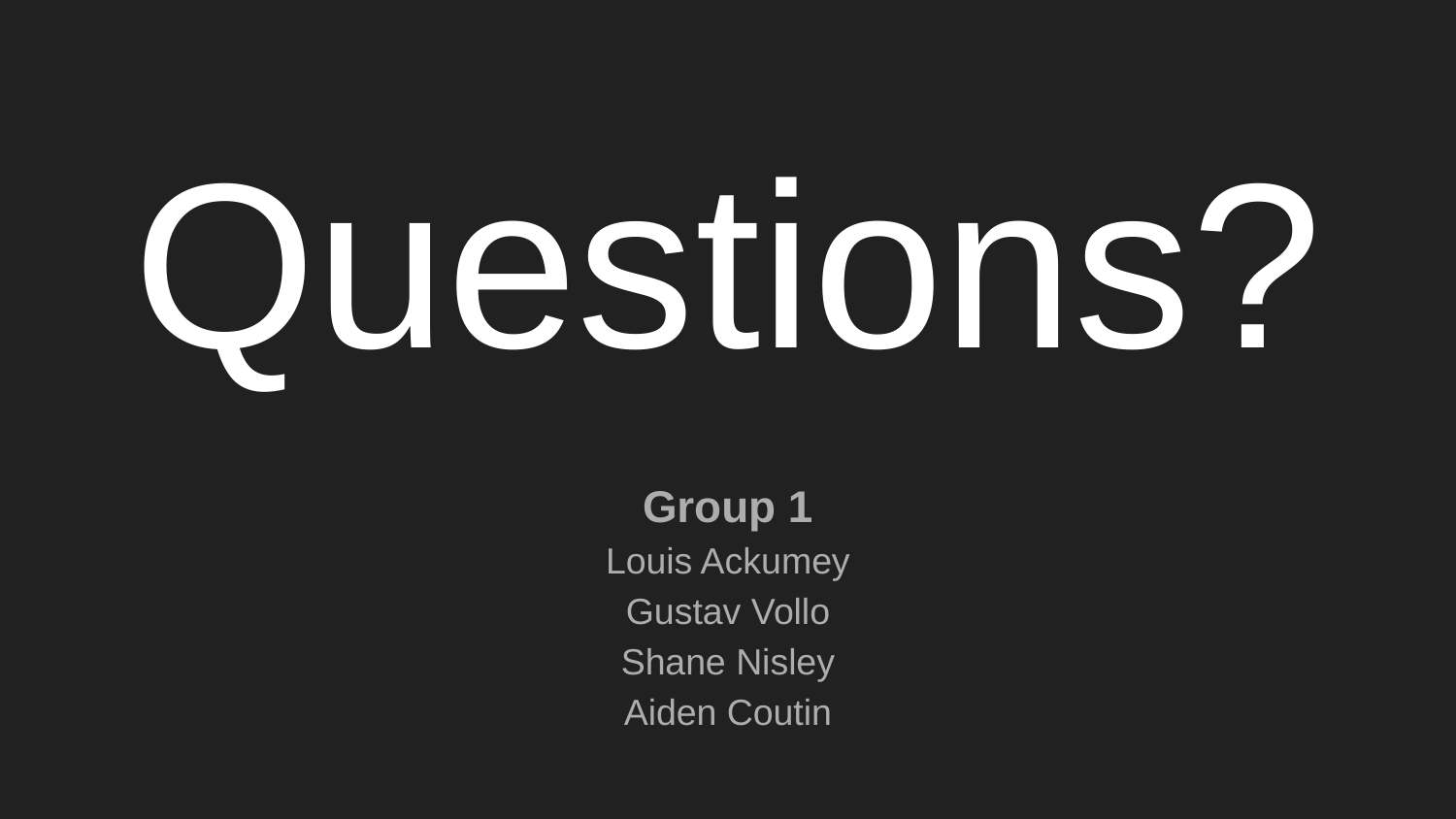

# Questions?
Group 1
Louis Ackumey
Gustav Vollo
Shane Nisley
Aiden Coutin